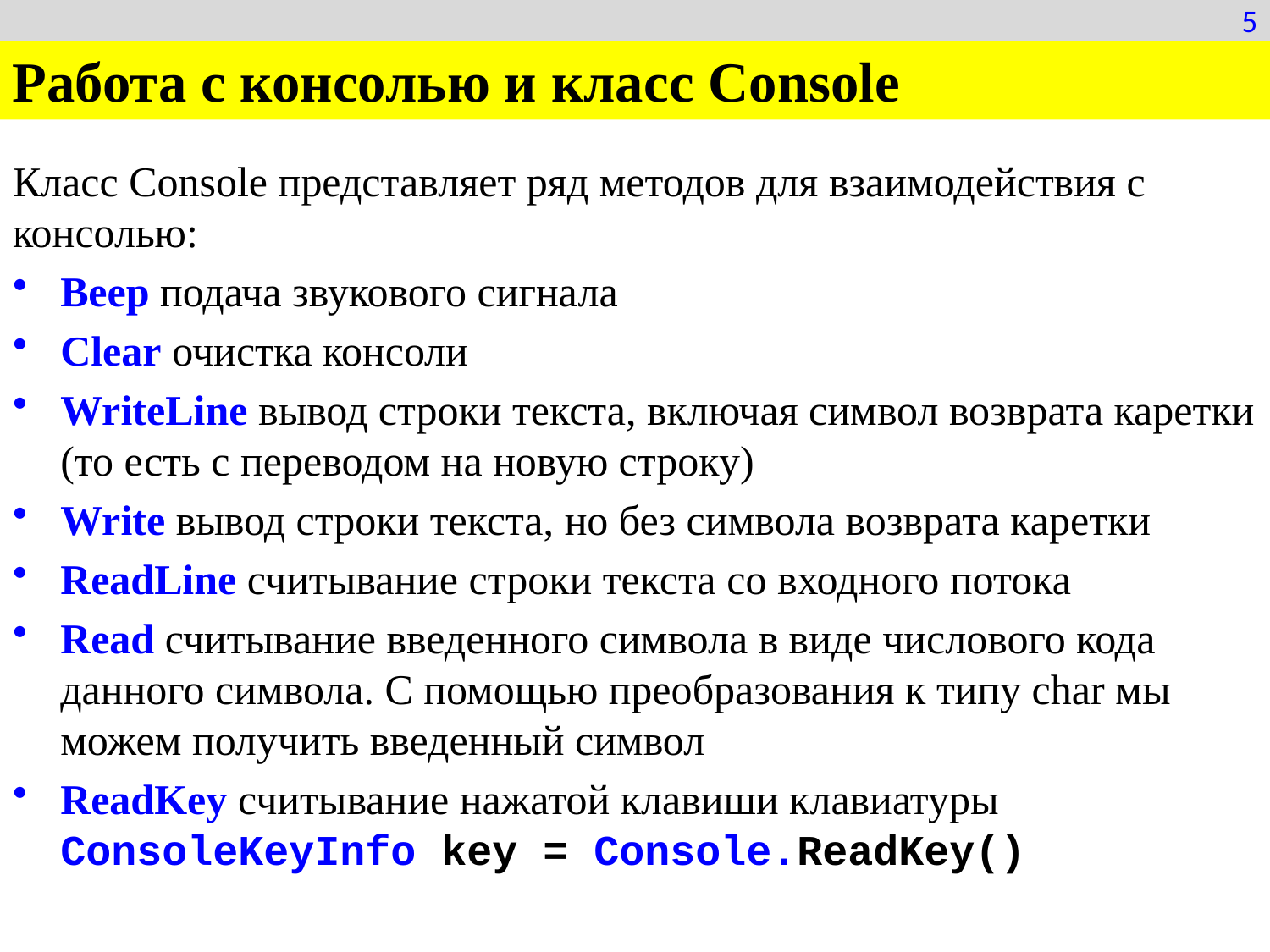

5
Работа с консолью и класс Console
Класс Console представляет ряд методов для взаимодействия с консолью:
Beep подача звукового сигнала
Clear очистка консоли
WriteLine вывод строки текста, включая символ возврата каретки (то есть с переводом на новую строку)
Write вывод строки текста, но без символа возврата каретки
ReadLine считывание строки текста со входного потока
Read считывание введенного символа в виде числового кода данного символа. С помощью преобразования к типу char мы можем получить введенный символ
ReadKey считывание нажатой клавиши клавиатуры      ConsoleKeyInfo key = Console.ReadKey()